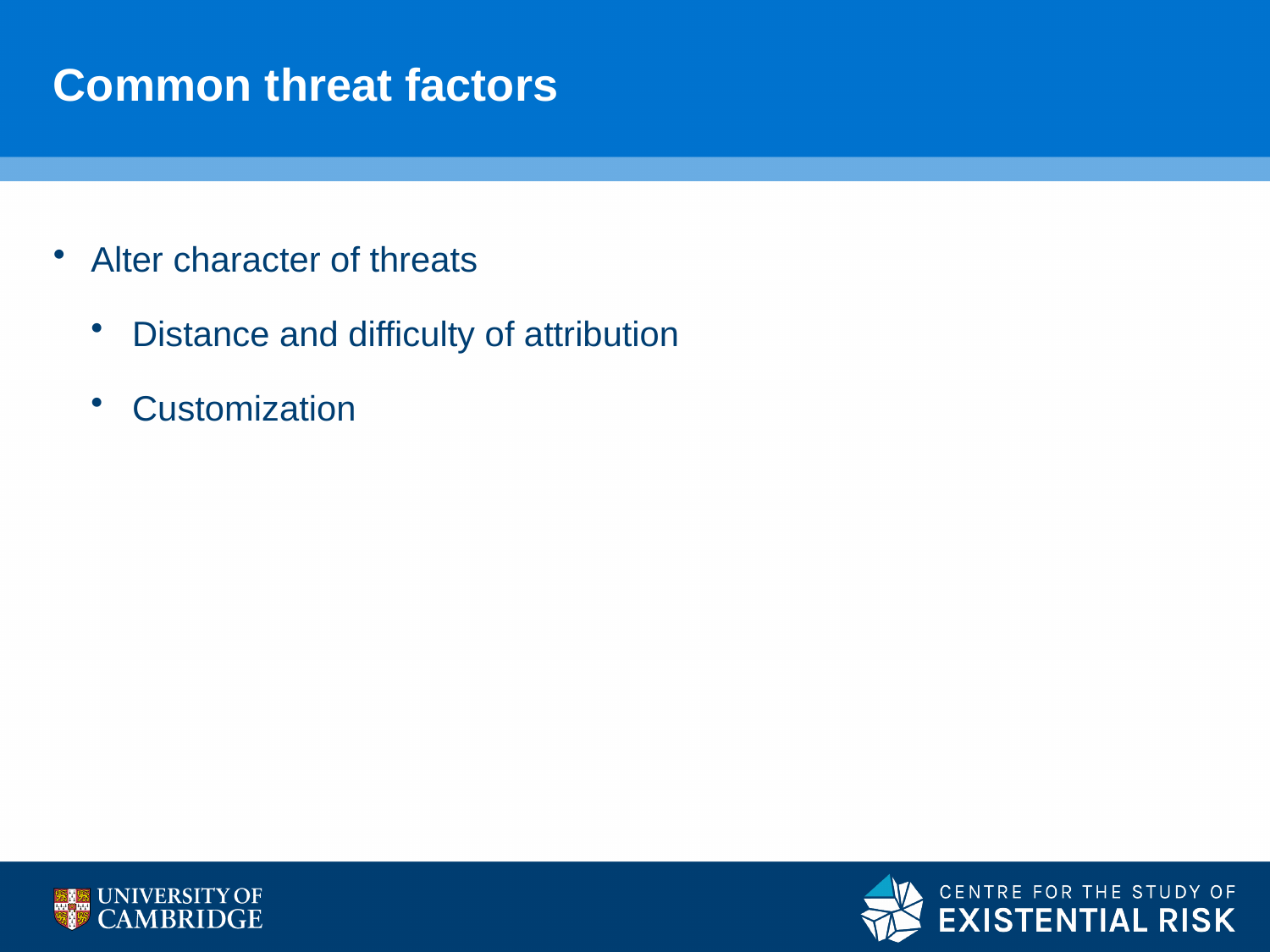

# Common threat factors
Alter character of threats
Distance and difficulty of attribution
Customization